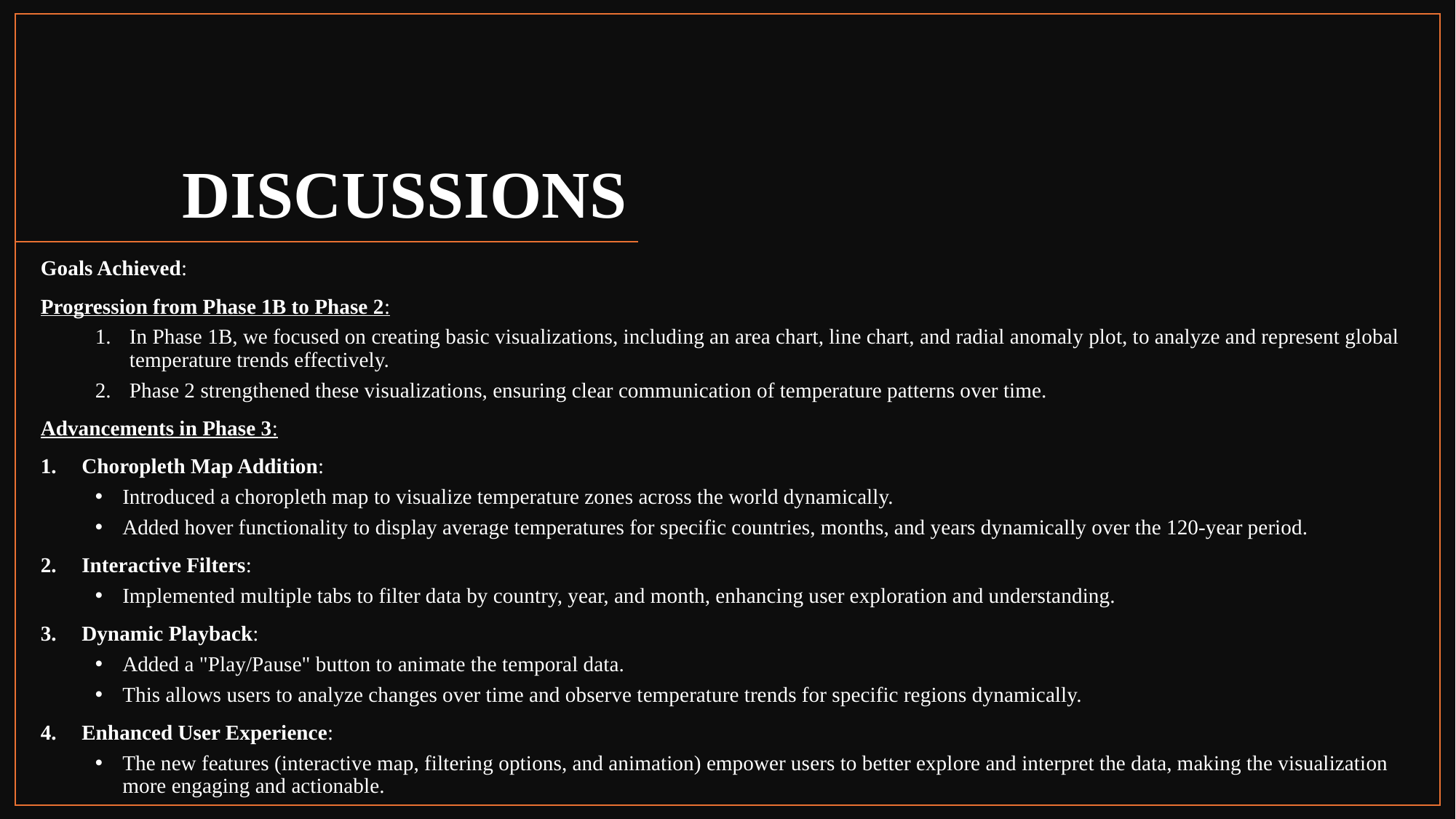

# DISCUSSIONS
Goals Achieved:
Progression from Phase 1B to Phase 2:
In Phase 1B, we focused on creating basic visualizations, including an area chart, line chart, and radial anomaly plot, to analyze and represent global temperature trends effectively.
Phase 2 strengthened these visualizations, ensuring clear communication of temperature patterns over time.
Advancements in Phase 3:
Choropleth Map Addition:
Introduced a choropleth map to visualize temperature zones across the world dynamically.
Added hover functionality to display average temperatures for specific countries, months, and years dynamically over the 120-year period.
Interactive Filters:
Implemented multiple tabs to filter data by country, year, and month, enhancing user exploration and understanding.
Dynamic Playback:
Added a "Play/Pause" button to animate the temporal data.
This allows users to analyze changes over time and observe temperature trends for specific regions dynamically.
Enhanced User Experience:
The new features (interactive map, filtering options, and animation) empower users to better explore and interpret the data, making the visualization more engaging and actionable.